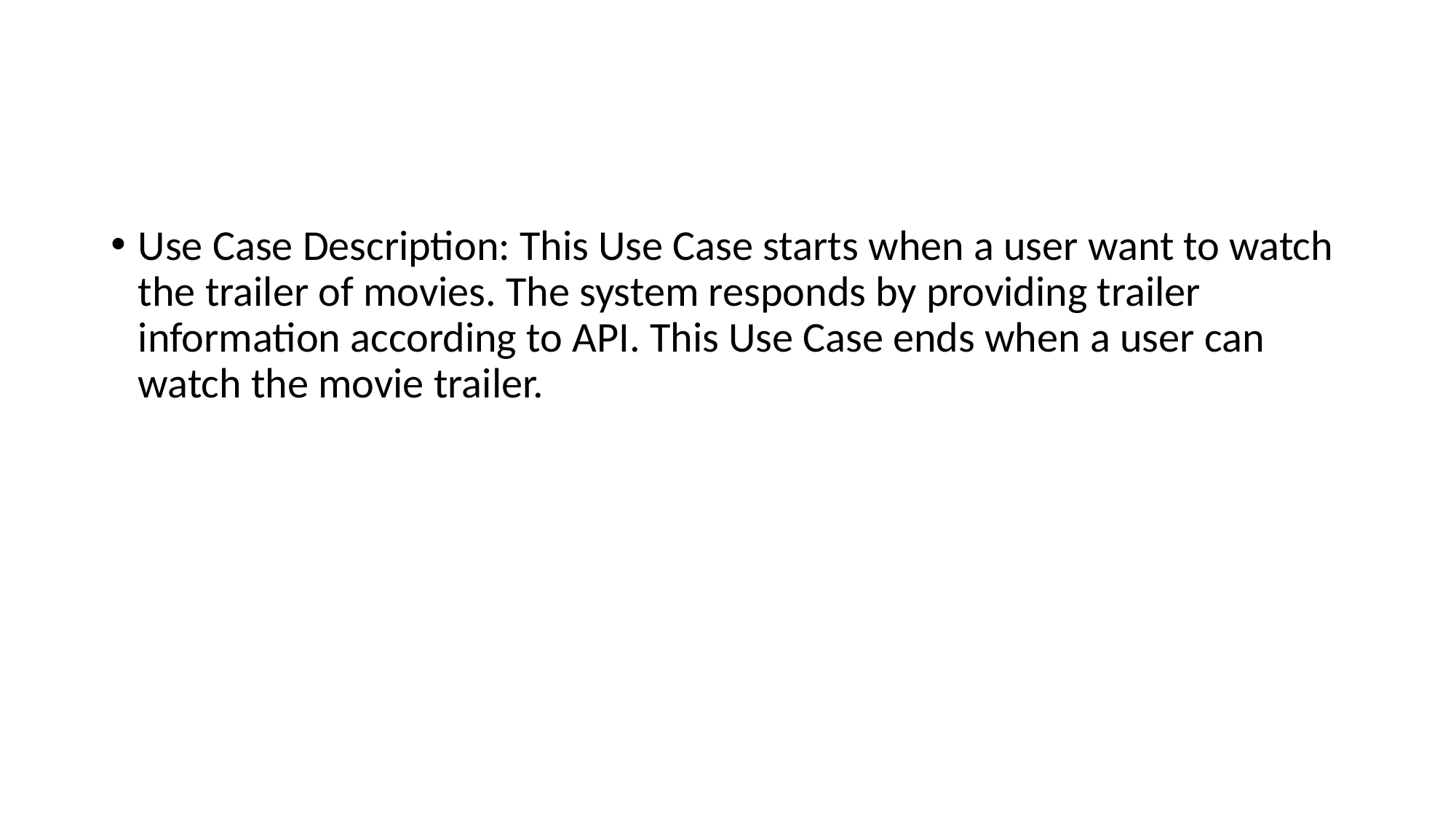

#
Use Case Description: This Use Case starts when a user want to watch the trailer of movies. The system responds by providing trailer information according to API. This Use Case ends when a user can watch the movie trailer.